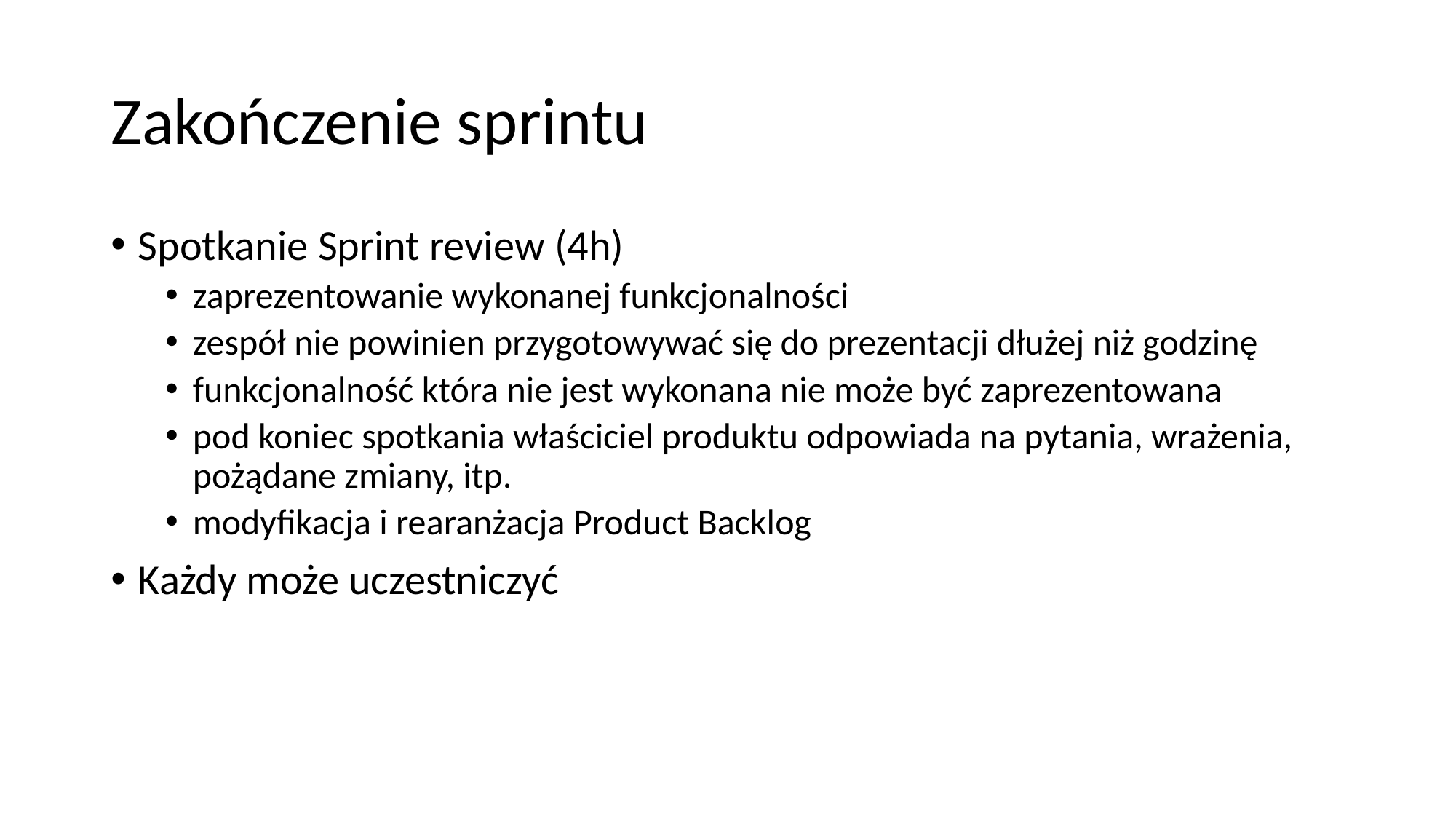

# Zakończenie sprintu
Spotkanie Sprint review (4h)
zaprezentowanie wykonanej funkcjonalności
zespół nie powinien przygotowywać się do prezentacji dłużej niż godzinę
funkcjonalność która nie jest wykonana nie może być zaprezentowana
pod koniec spotkania właściciel produktu odpowiada na pytania, wrażenia, pożądane zmiany, itp.
modyfikacja i rearanżacja Product Backlog
Każdy może uczestniczyć